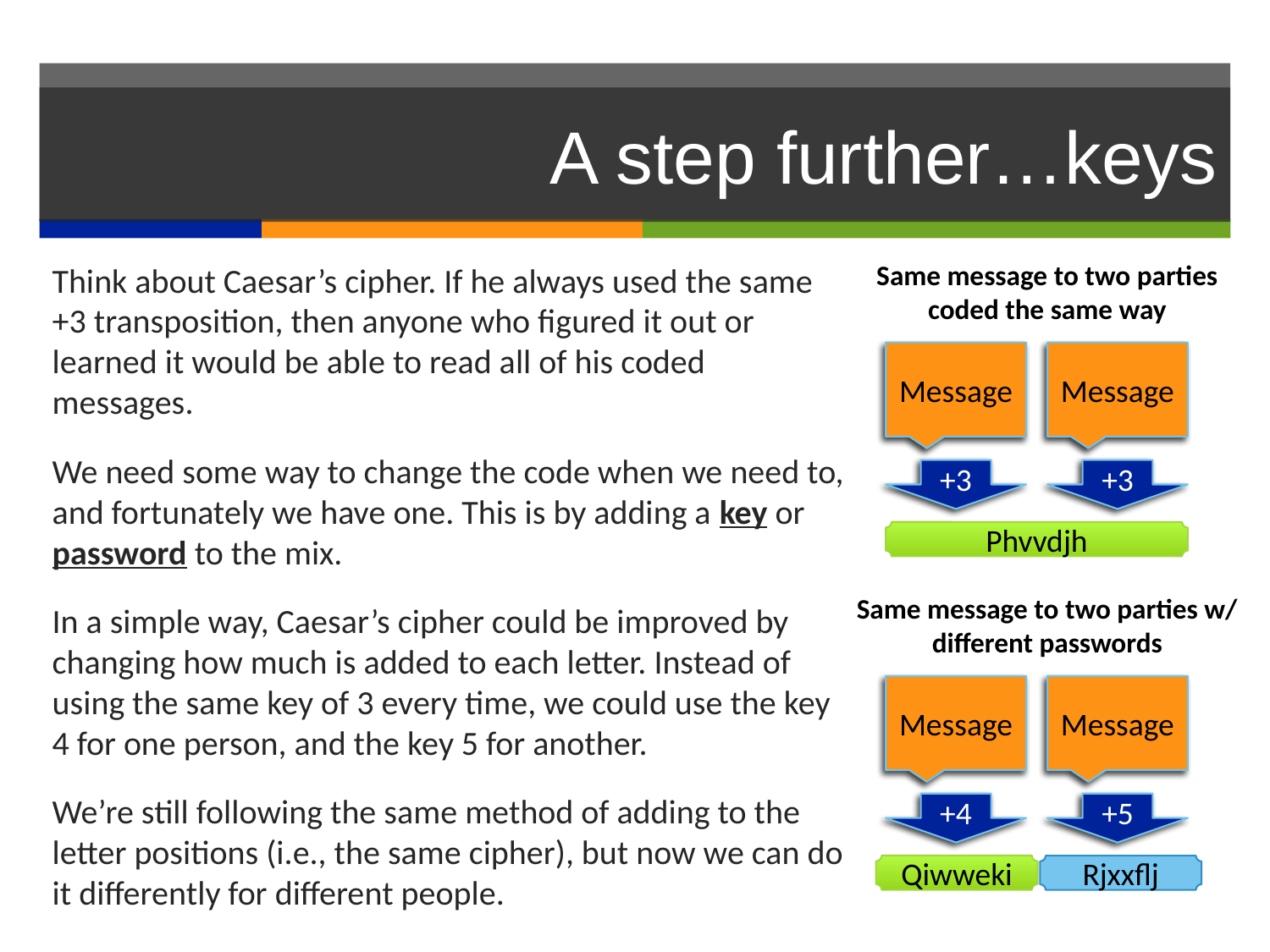

# A step further…keys
Same message to two parties coded the same way
Think about Caesar’s cipher. If he always used the same +3 transposition, then anyone who figured it out or learned it would be able to read all of his coded messages.
We need some way to change the code when we need to, and fortunately we have one. This is by adding a key or password to the mix.
In a simple way, Caesar’s cipher could be improved by changing how much is added to each letter. Instead of using the same key of 3 every time, we could use the key 4 for one person, and the key 5 for another.
We’re still following the same method of adding to the letter positions (i.e., the same cipher), but now we can do it differently for different people.
Message
Message
+3
+3
Phvvdjh
Same message to two parties w/ different passwords
Message
Message
+4
+5
Qiwweki
Rjxxflj